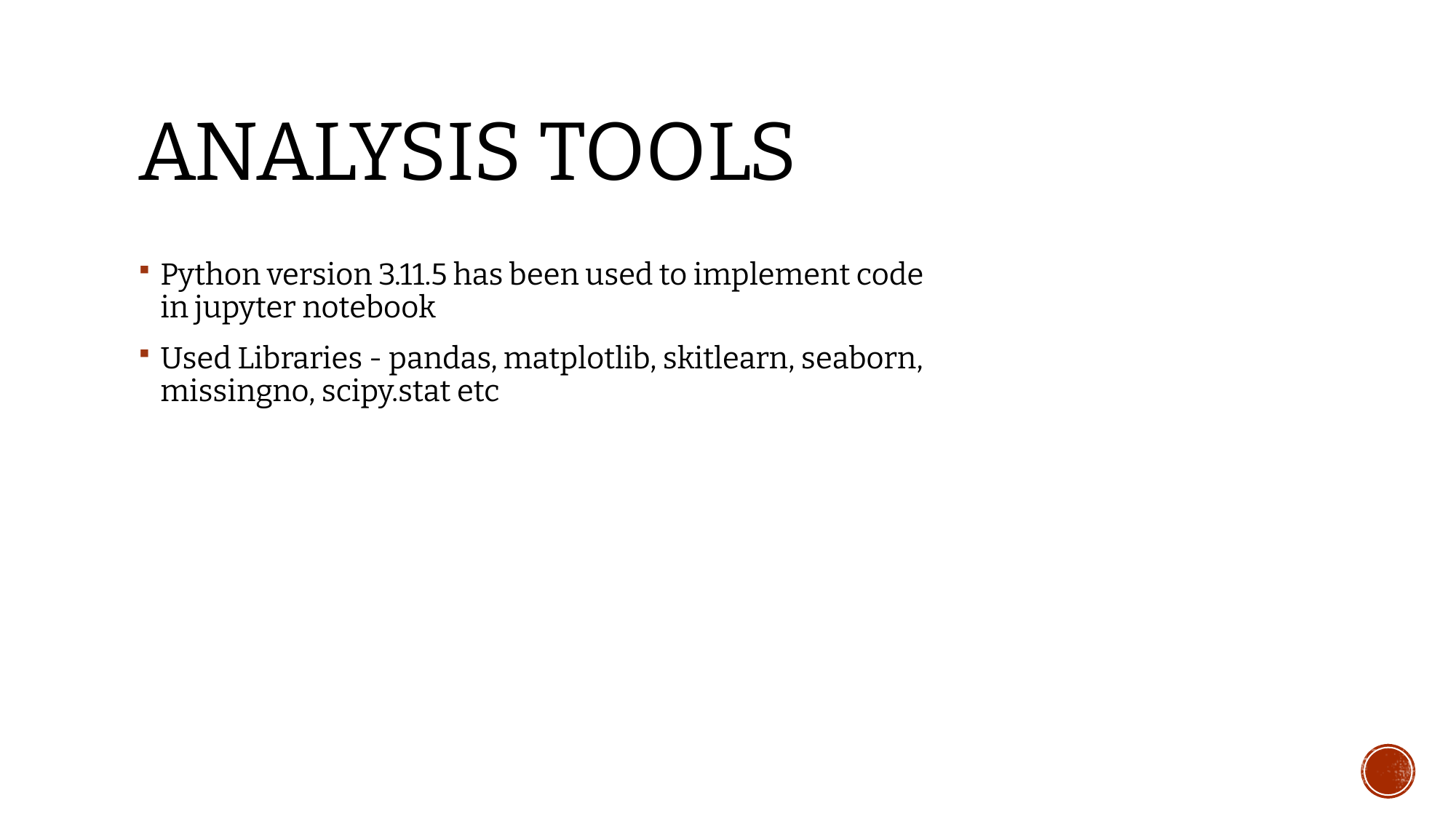

# Analysis tools
Python version 3.11.5 has been used to implement code in jupyter notebook
Used Libraries - pandas, matplotlib, skitlearn, seaborn, missingno, scipy.stat etc